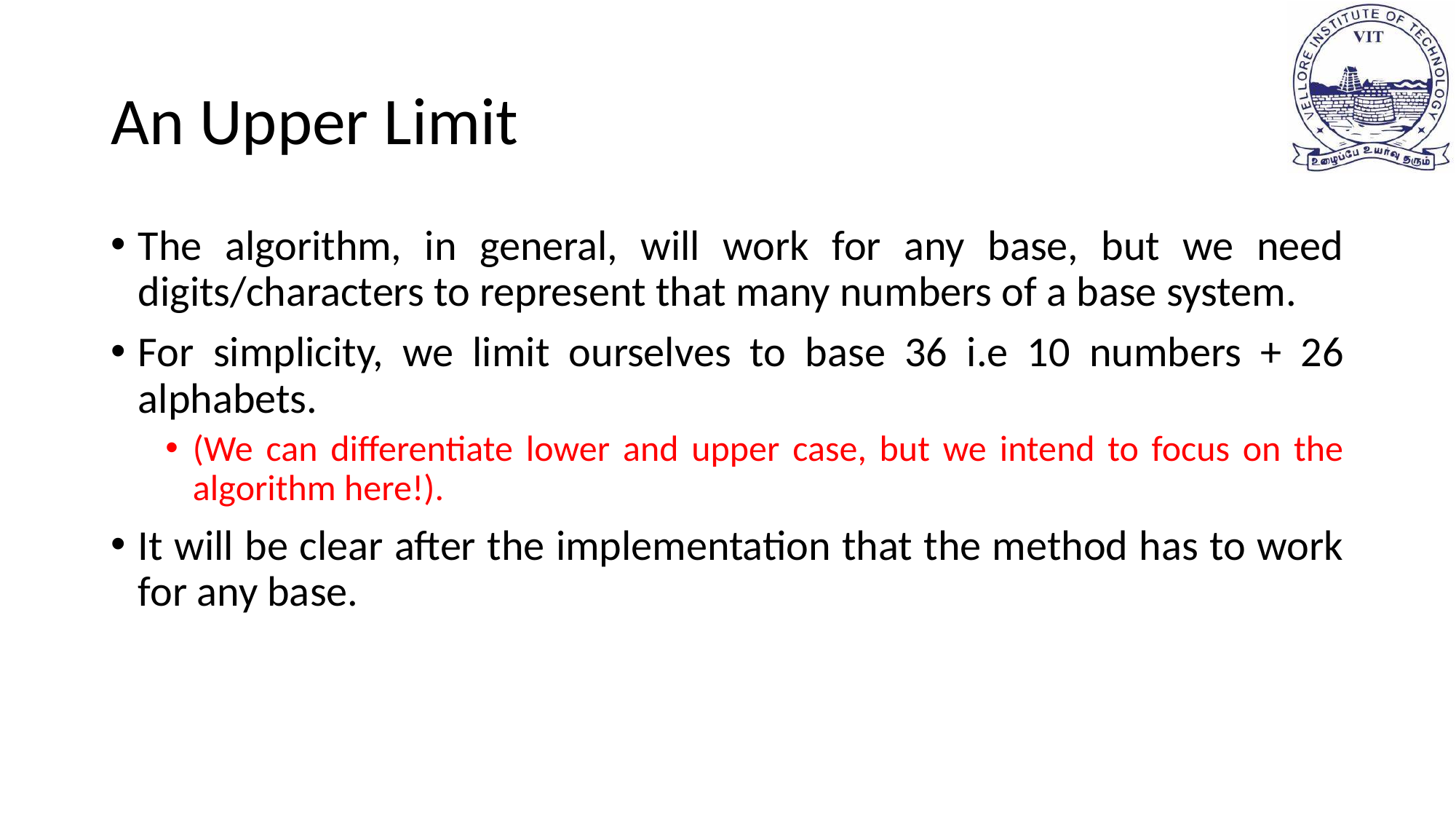

# An Upper Limit
The algorithm, in general, will work for any base, but we need digits/characters to represent that many numbers of a base system.
For simplicity, we limit ourselves to base 36 i.e 10 numbers + 26 alphabets.
(We can differentiate lower and upper case, but we intend to focus on the algorithm here!).
It will be clear after the implementation that the method has to work for any base.